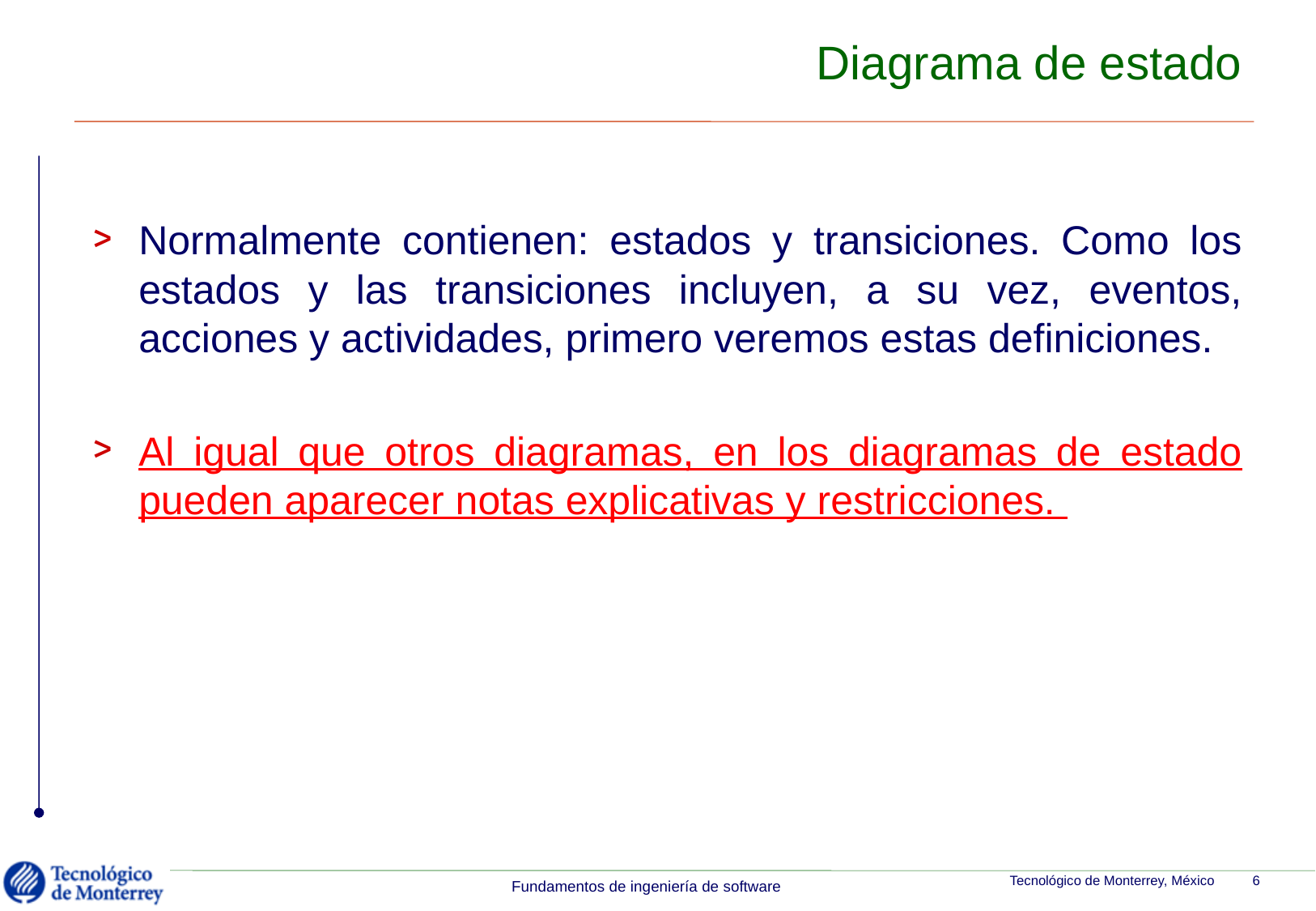

# Diagrama de estado

Normalmente contienen: estados y transiciones. Como los estados y las transiciones incluyen, a su vez, eventos, acciones y actividades, primero veremos estas definiciones.

Al igual que otros diagramas, en los diagramas de estado pueden aparecer notas explicativas y restricciones.